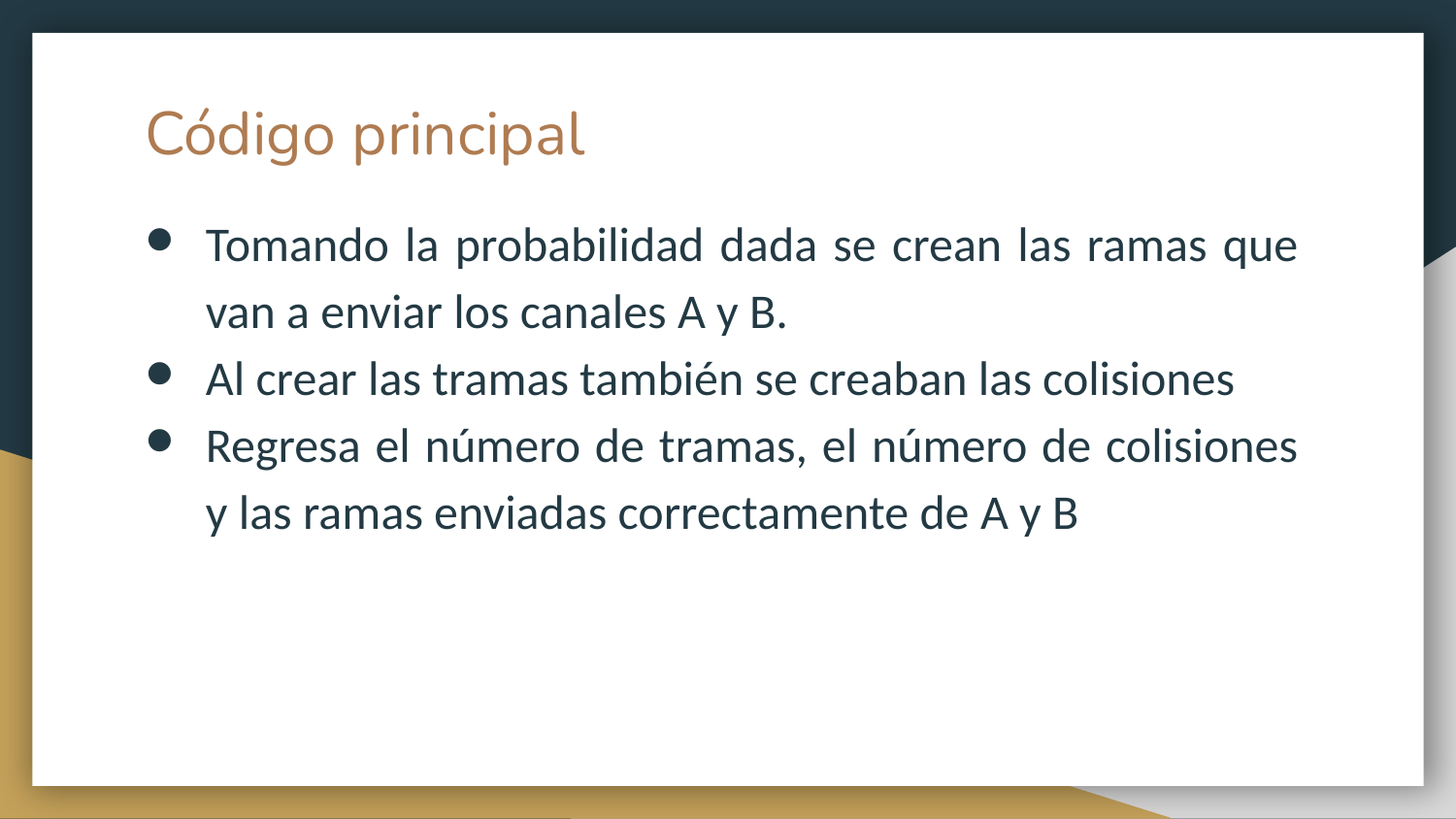

# Código principal
Tomando la probabilidad dada se crean las ramas que van a enviar los canales A y B.
Al crear las tramas también se creaban las colisiones
Regresa el número de tramas, el número de colisiones y las ramas enviadas correctamente de A y B